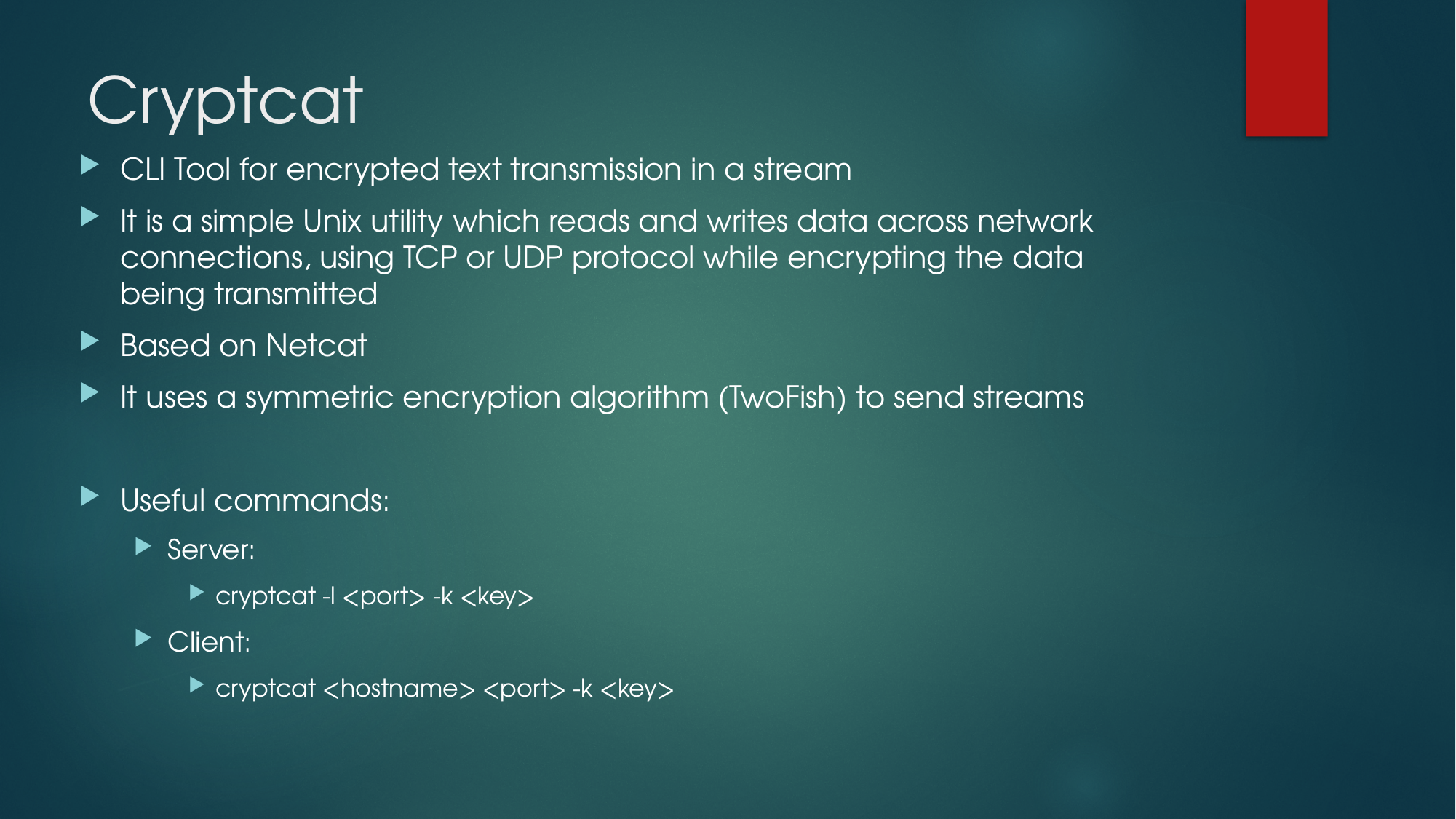

Cryptcat
CLI Tool for encrypted text transmission in a stream
It is a simple Unix utility which reads and writes data across network connections, using TCP or UDP protocol while encrypting the data being transmitted
Based on Netcat
It uses a symmetric encryption algorithm (TwoFish) to send streams

Useful commands:
Server:
cryptcat -l <port> -k <key>
Client:
cryptcat <hostname> <port> -k <key>